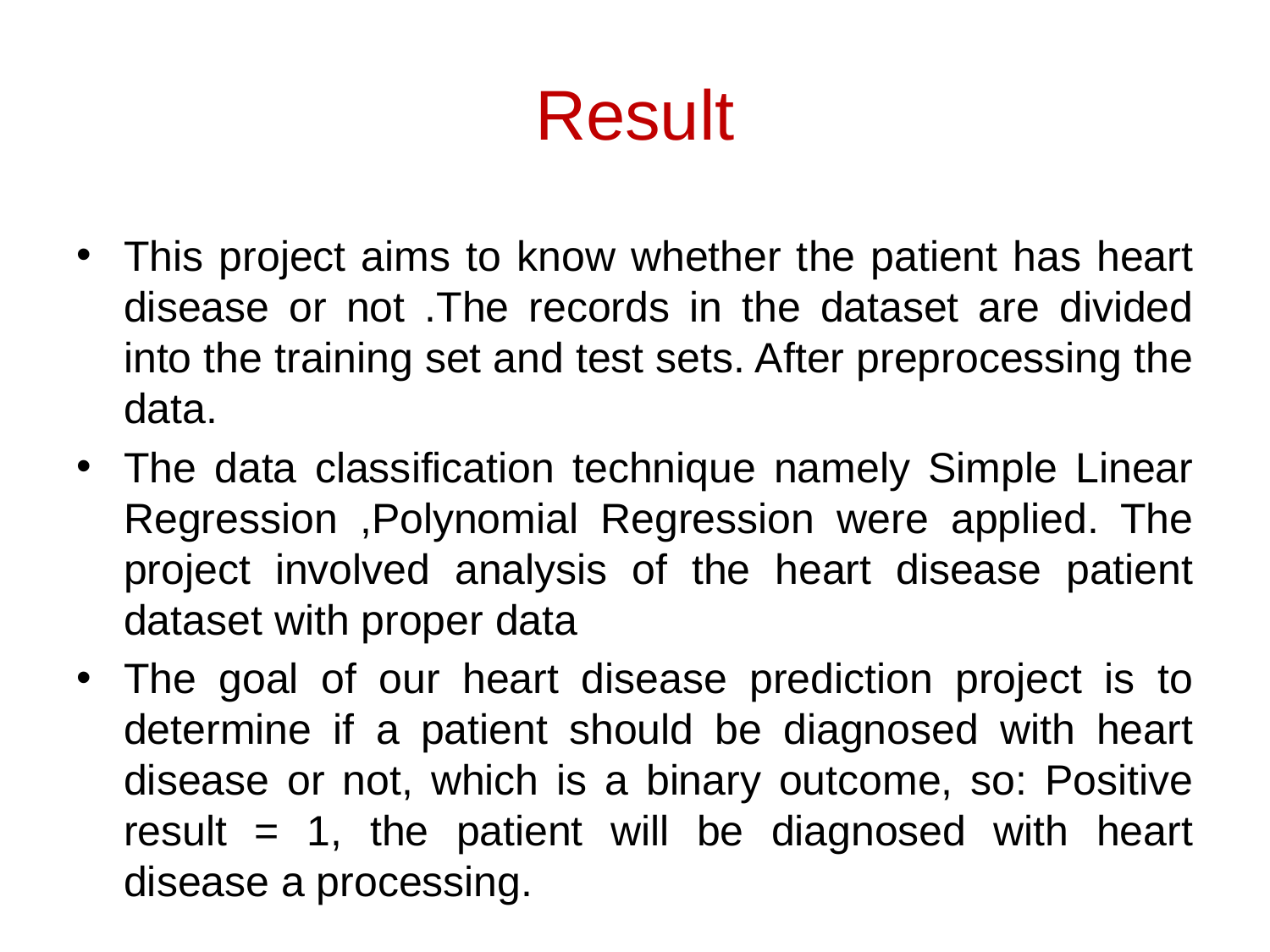

# Result
This project aims to know whether the patient has heart disease or not .The records in the dataset are divided into the training set and test sets. After preprocessing the data.
The data classification technique namely Simple Linear Regression ,Polynomial Regression were applied. The project involved analysis of the heart disease patient dataset with proper data
The goal of our heart disease prediction project is to determine if a patient should be diagnosed with heart disease or not, which is a binary outcome, so: Positive result = 1, the patient will be diagnosed with heart disease a processing.